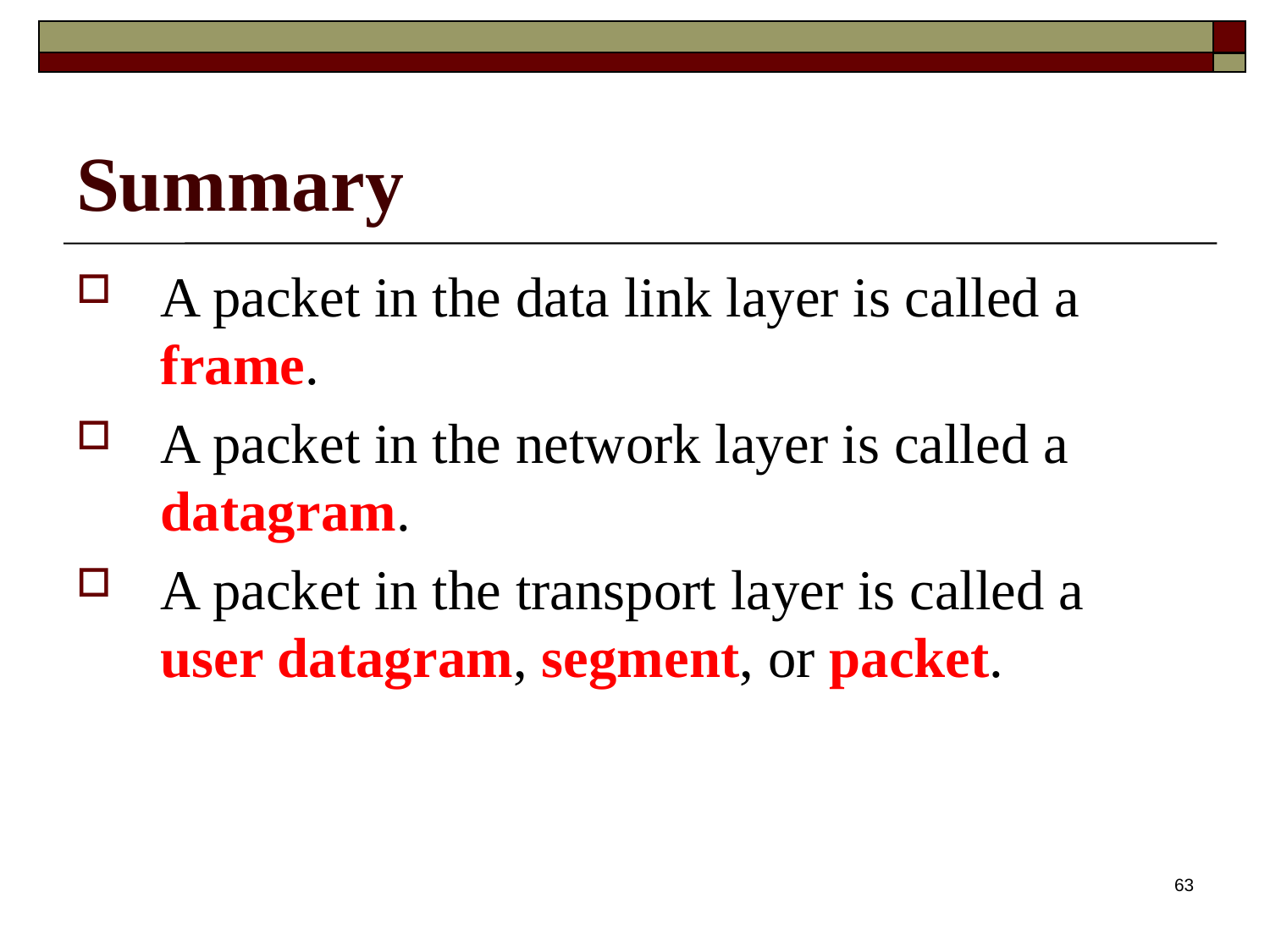

# Summary
A packet in the data link layer is called a frame.
A packet in the network layer is called a datagram.
A packet in the transport layer is called a user datagram, segment, or packet.
63